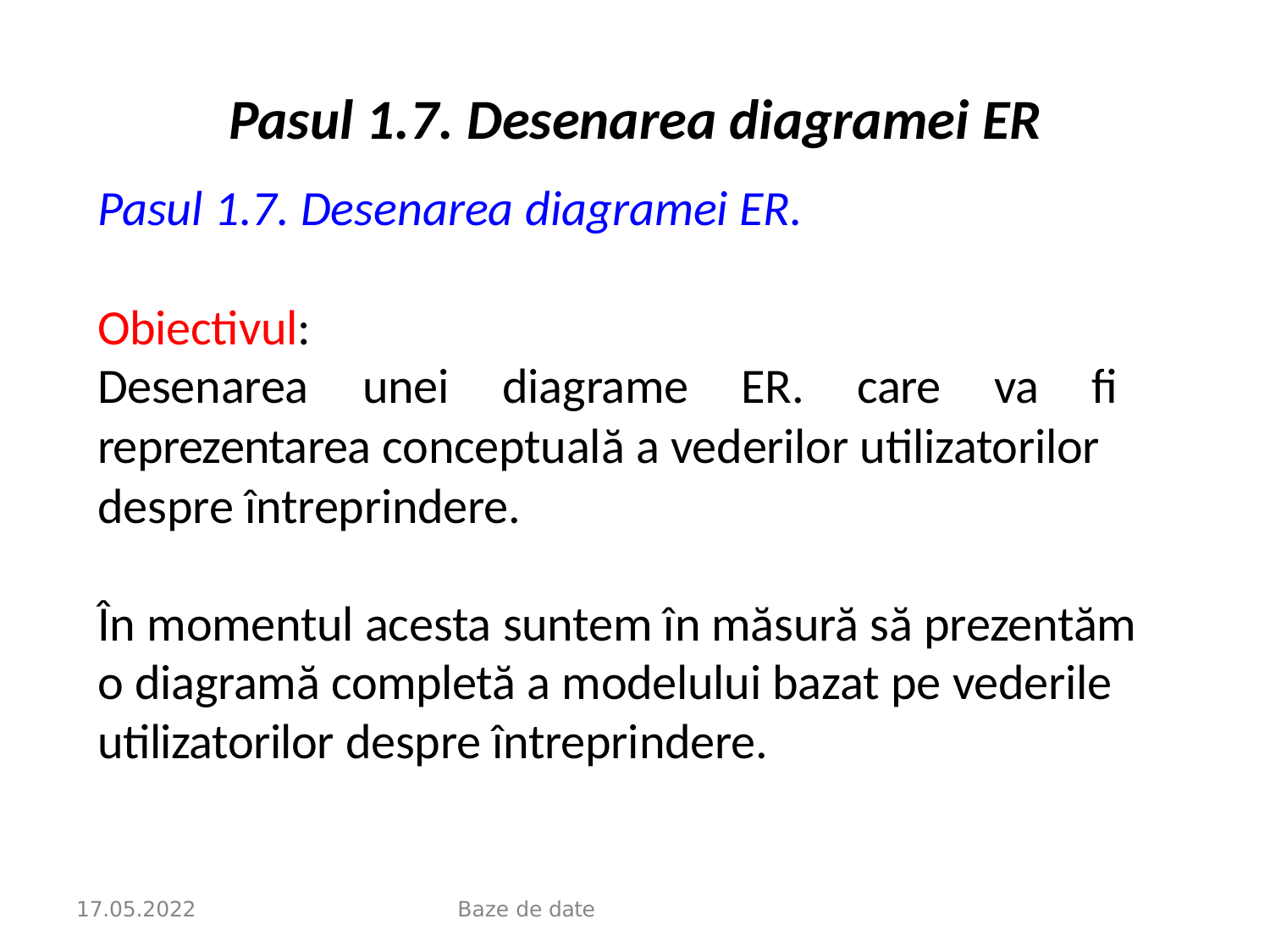

# Pasul 1.7. Desenarea diagramei ER
Pasul 1.7. Desenarea diagramei ER.

Obiectivul:
Desenarea	unei	diagrame	ER.	care	va	fi
reprezentarea conceptuală a vederilor utilizatorilor despre întreprindere.

În momentul acesta suntem în măsură să prezentăm o diagramă completă a modelului bazat pe vederile utilizatorilor despre întreprindere.
17.05.2022
Baze de date